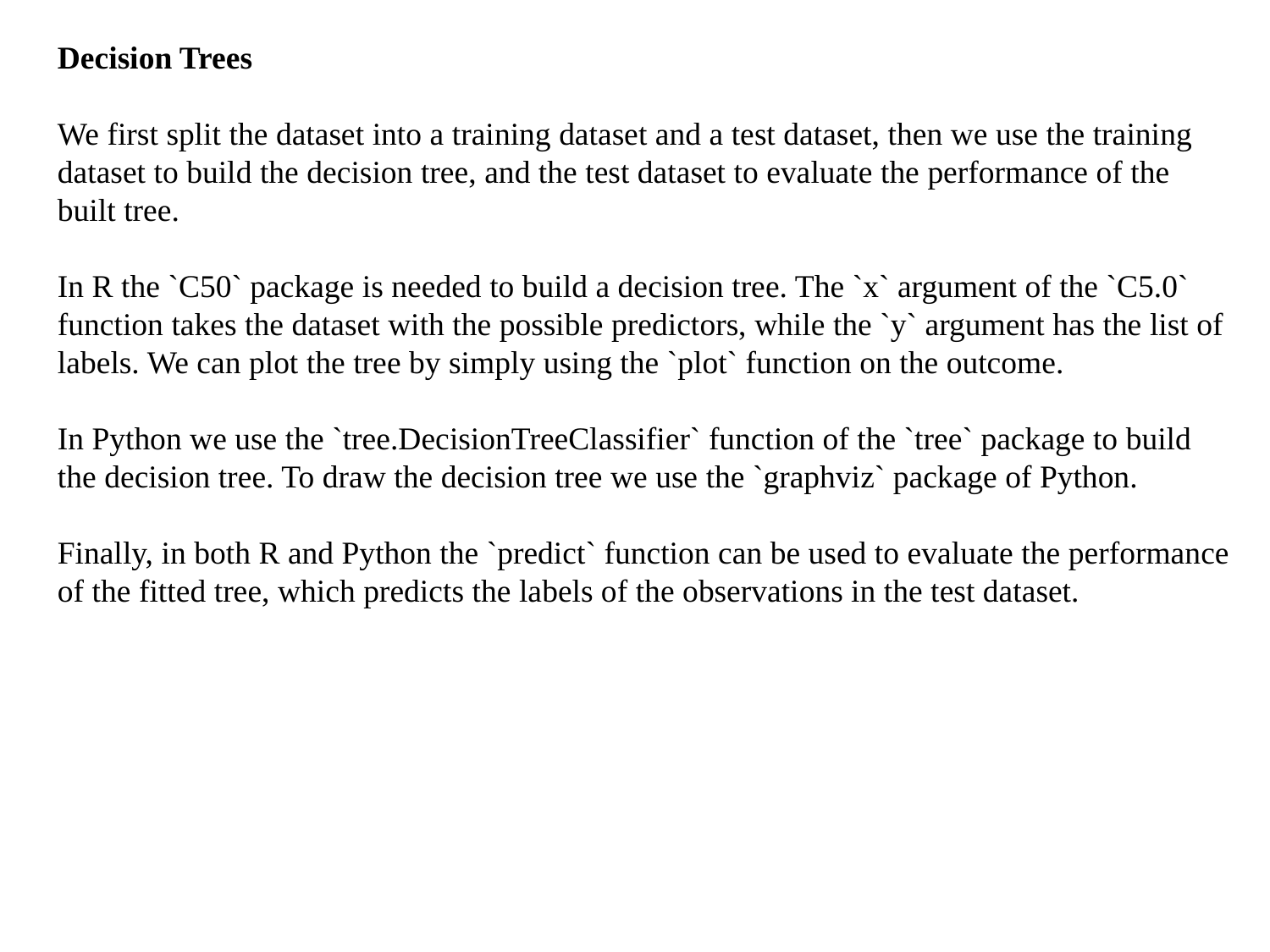

Decision Trees

We first split the dataset into a training dataset and a test dataset, then we use the training dataset to build the decision tree, and the test dataset to evaluate the performance of the built tree.

In R the `C50` package is needed to build a decision tree. The `x` argument of the `C5.0` function takes the dataset with the possible predictors, while the `y` argument has the list of labels. We can plot the tree by simply using the `plot` function on the outcome.

In Python we use the `tree.DecisionTreeClassifier` function of the `tree` package to build the decision tree. To draw the decision tree we use the `graphviz` package of Python.

Finally, in both R and Python the `predict` function can be used to evaluate the performance of the fitted tree, which predicts the labels of the observations in the test dataset.